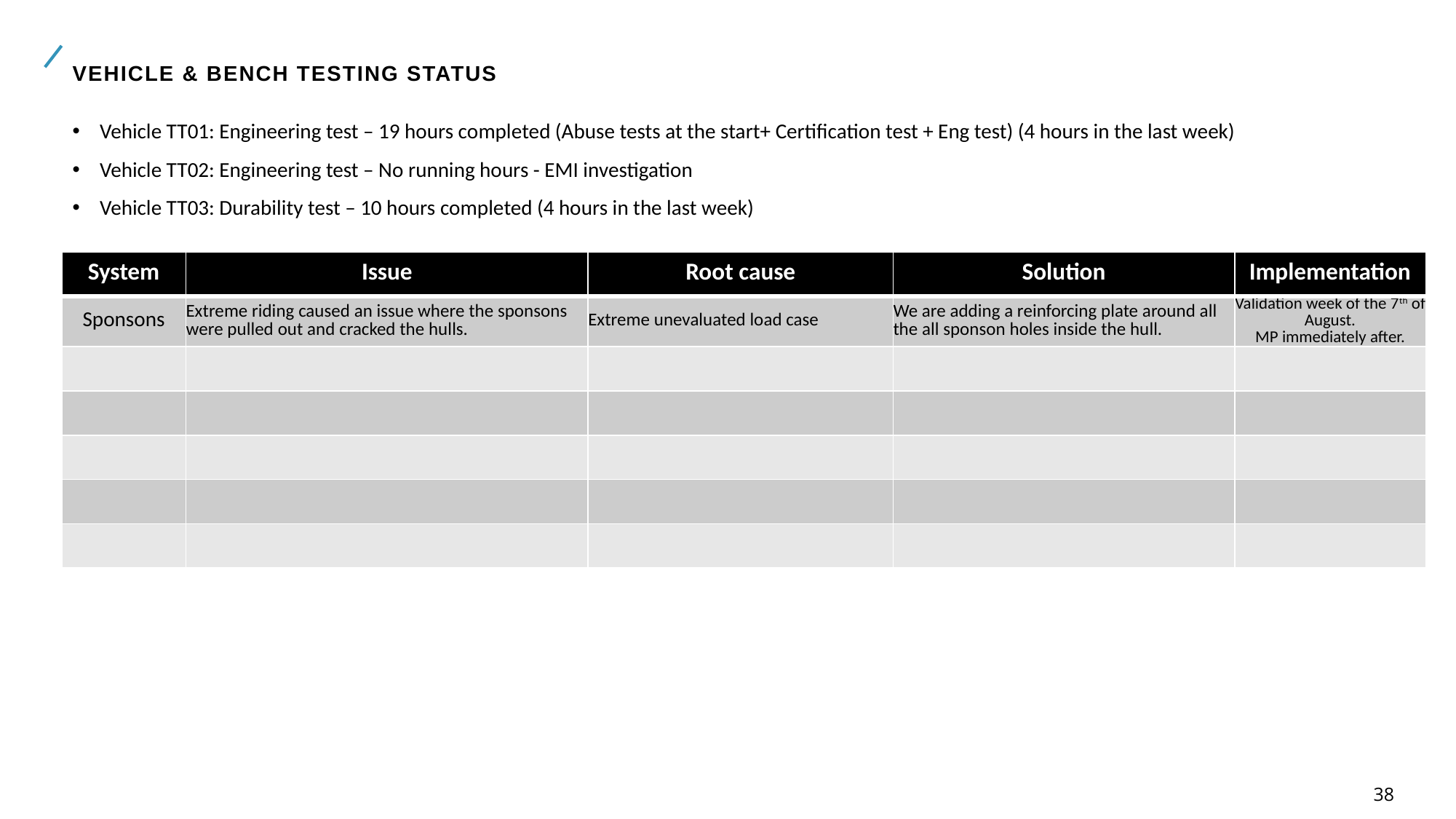

# Vehicle & bench testing status
Vehicle TT01: Engineering test – 19 hours completed (Abuse tests at the start+ Certification test + Eng test) (4 hours in the last week)
Vehicle TT02: Engineering test – No running hours - EMI investigation
Vehicle TT03: Durability test – 10 hours completed (4 hours in the last week)

| System | Issue | Root cause | Solution | Implementation |
| --- | --- | --- | --- | --- |
| Sponsons | Extreme riding caused an issue where the sponsons were pulled out and cracked the hulls. | Extreme unevaluated load case | We are adding a reinforcing plate around all the all sponson holes inside the hull. | Validation week of the 7th of August. MP immediately after. |
|  |  |  |  |  |
|  |  |  |  |  |
|  |  |  |  |  |
|  |  |  |  |  |
|  |  |  |  |  |
38